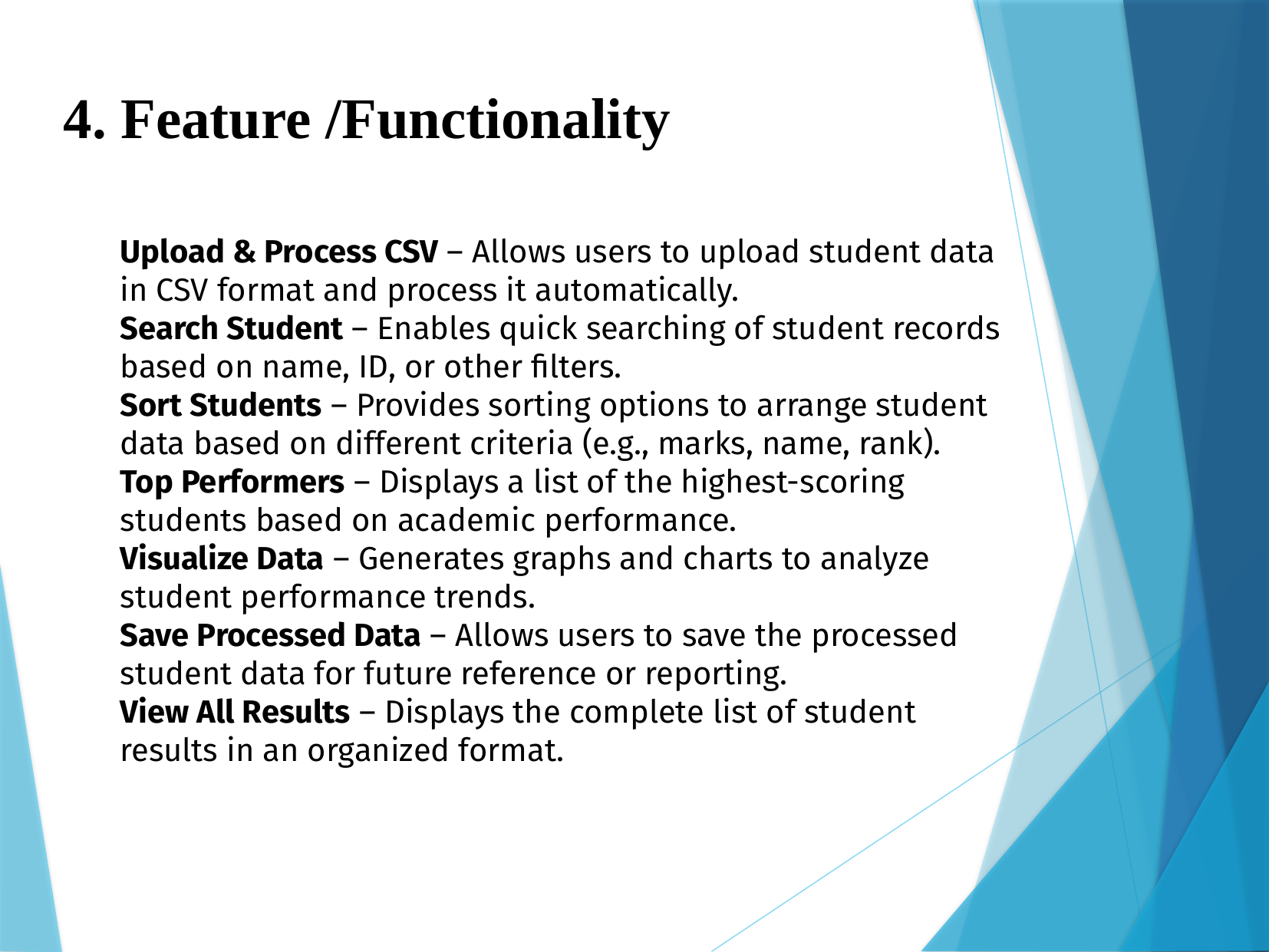

4. Feature /Functionality

Upload & Process CSV – Allows users to upload student data in CSV format and process it automatically.
Search Student – Enables quick searching of student records based on name, ID, or other filters.
Sort Students – Provides sorting options to arrange student data based on different criteria (e.g., marks, name, rank).
Top Performers – Displays a list of the highest-scoring students based on academic performance.
Visualize Data – Generates graphs and charts to analyze student performance trends.
Save Processed Data – Allows users to save the processed student data for future reference or reporting.
View All Results – Displays the complete list of student results in an organized format.